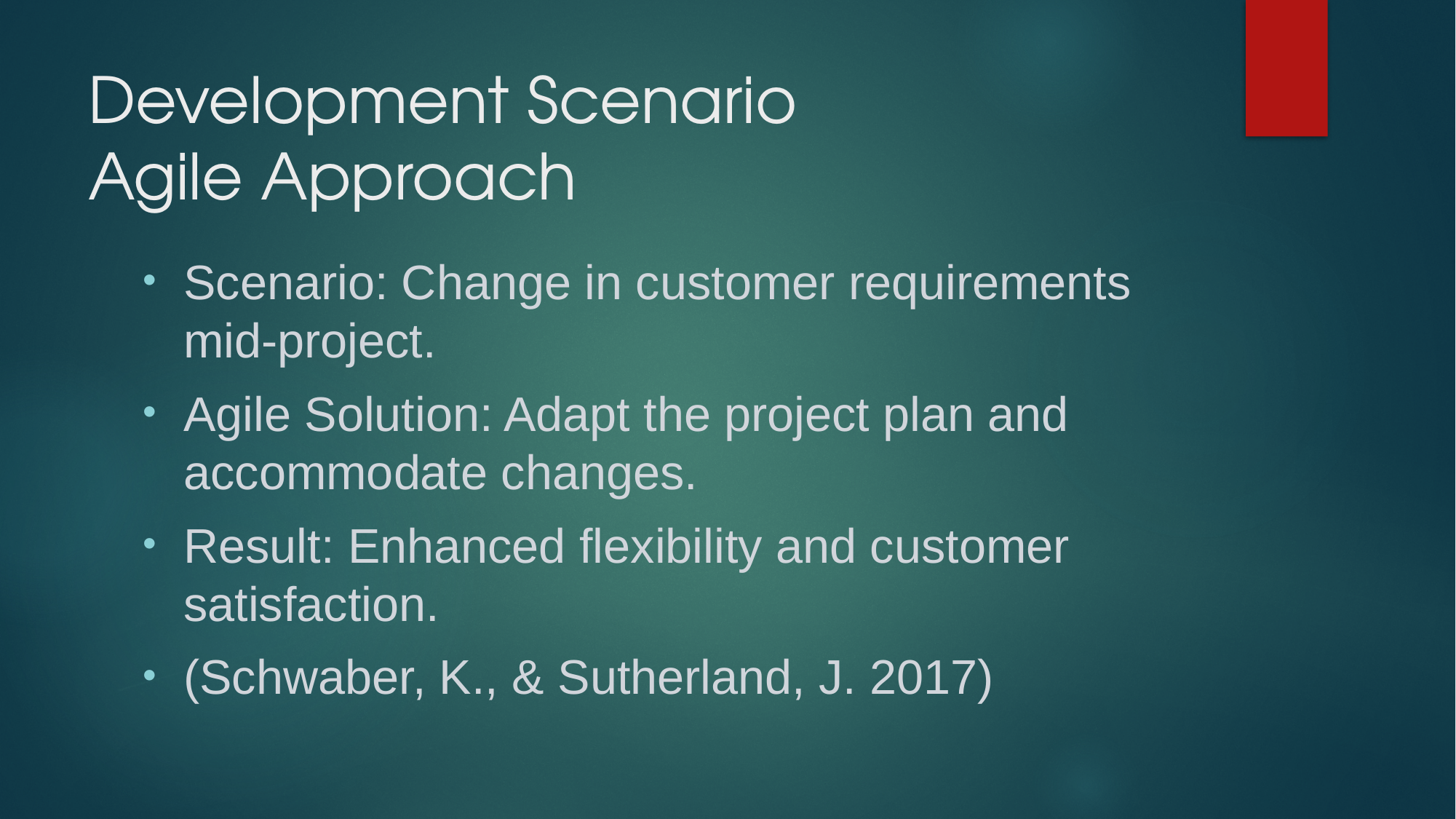

# Development Scenario Agile Approach
Scenario: Change in customer requirements mid-project.
Agile Solution: Adapt the project plan and accommodate changes.
Result: Enhanced flexibility and customer satisfaction.
(Schwaber, K., & Sutherland, J. 2017)